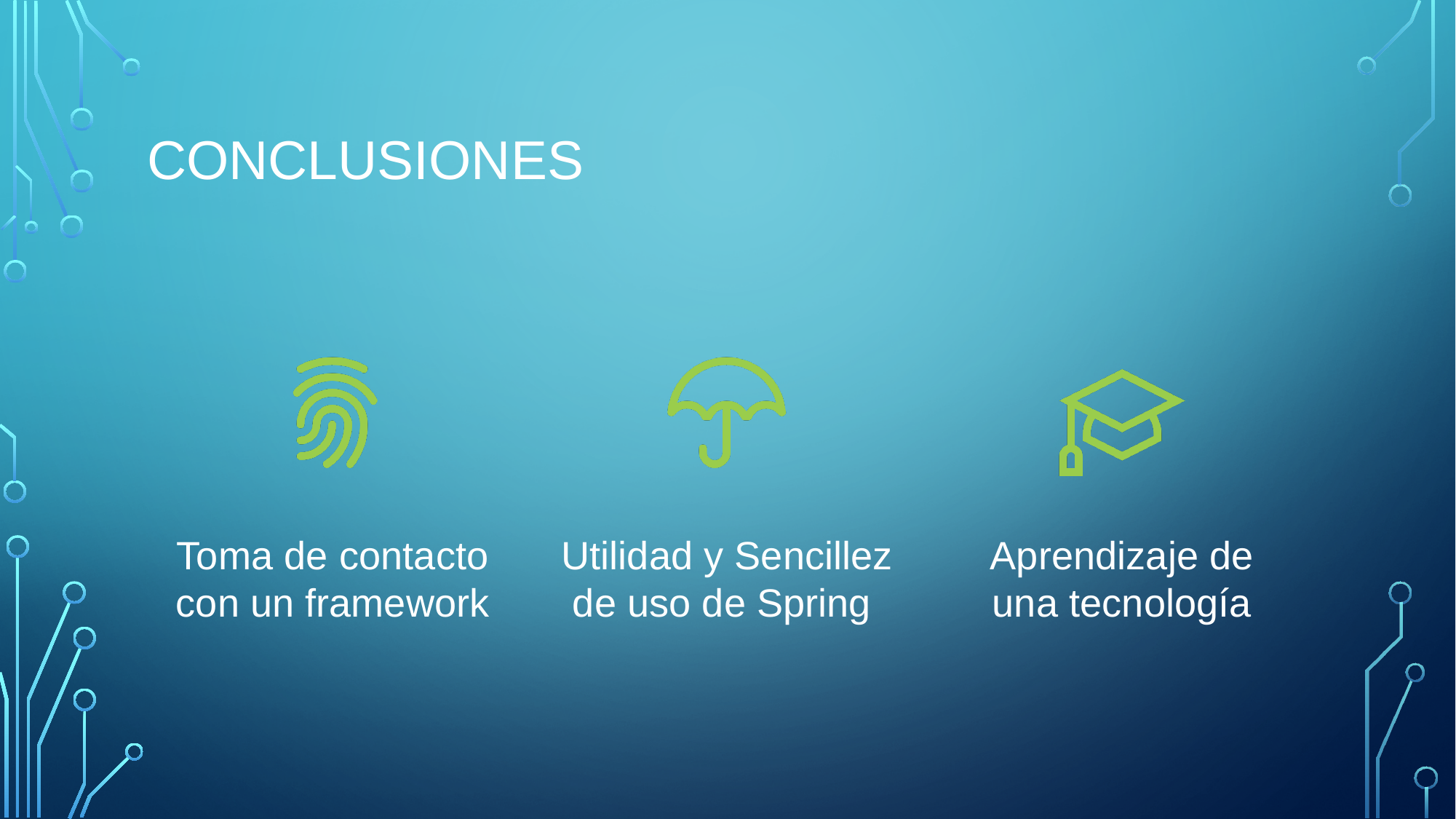

# Conclusiones
Toma de contacto con un framework
Utilidad y Sencillez de uso de Spring
Aprendizaje de una tecnología